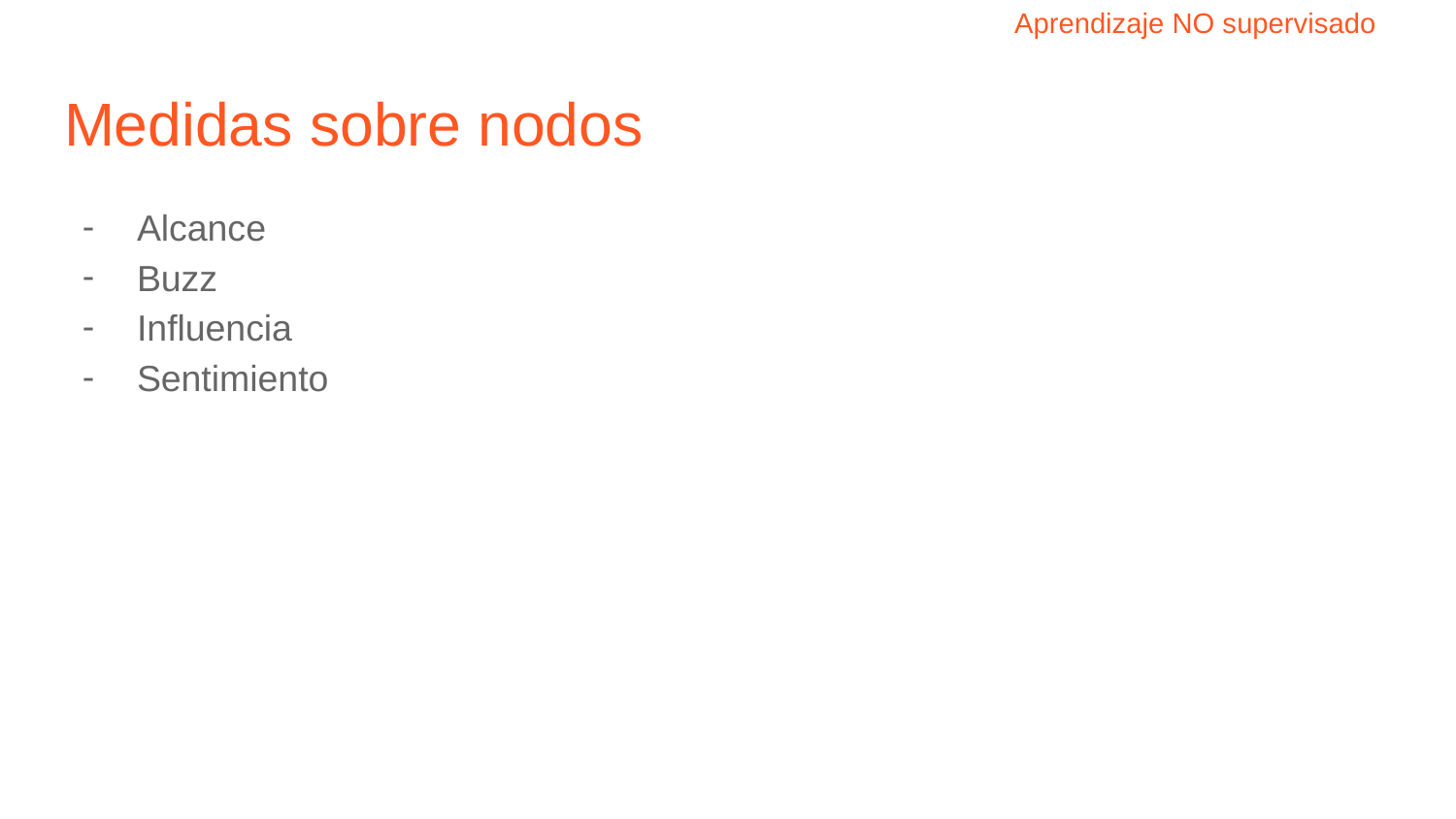

# Medidas sobre nodos
Alcance
Buzz
Influencia
Sentimiento